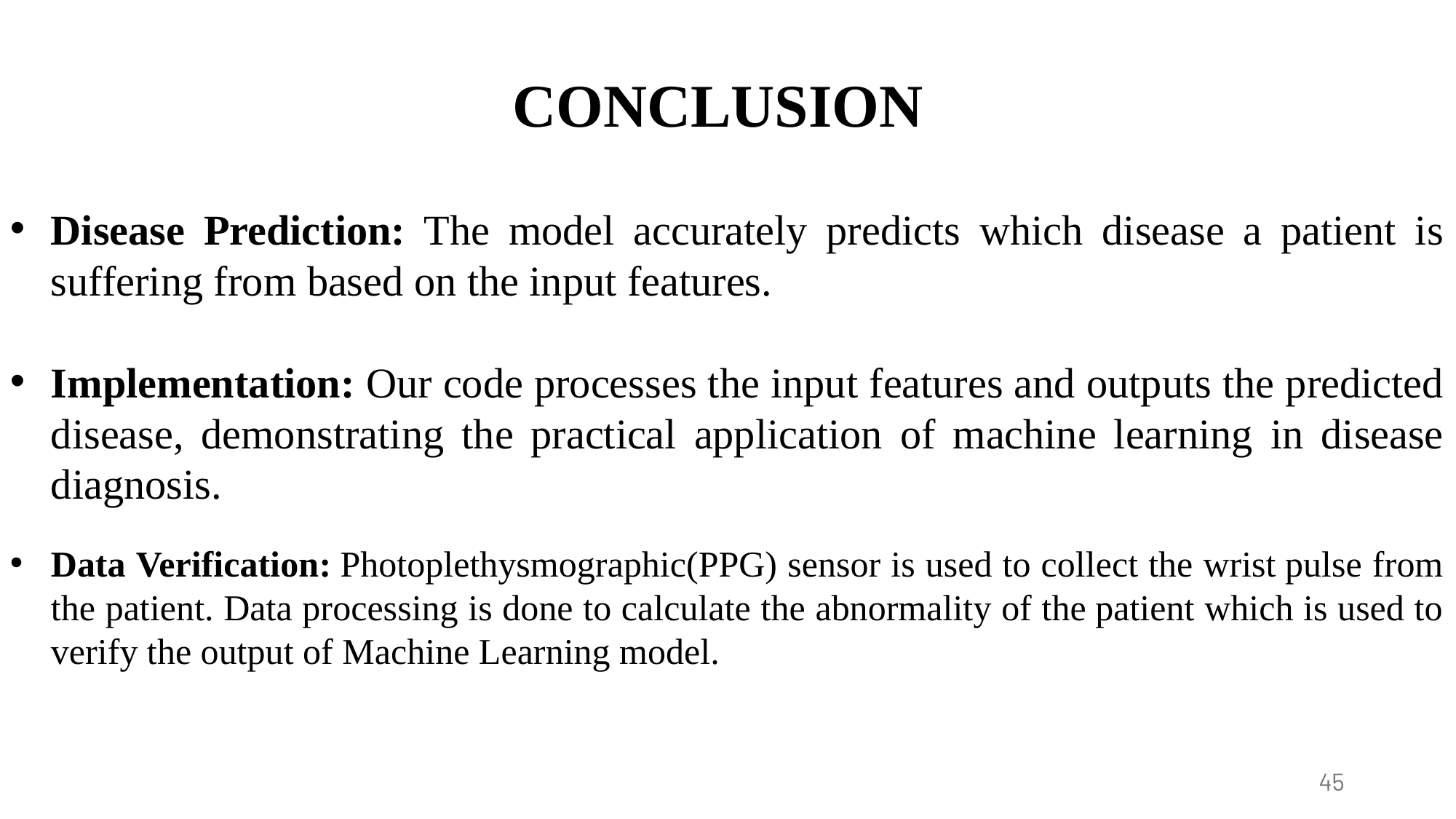

CONCLUSION

Disease Prediction: The model accurately predicts which disease a patient is suffering from based on the input features.

Implementation: Our code processes the input features and outputs the predicted disease, demonstrating the practical application of machine learning in disease diagnosis.

Data Verification: Photoplethysmographic(PPG) sensor is used to collect the wrist pulse from the patient. Data processing is done to calculate the abnormality of the patient which is used to verify the output of Machine Learning model.

45